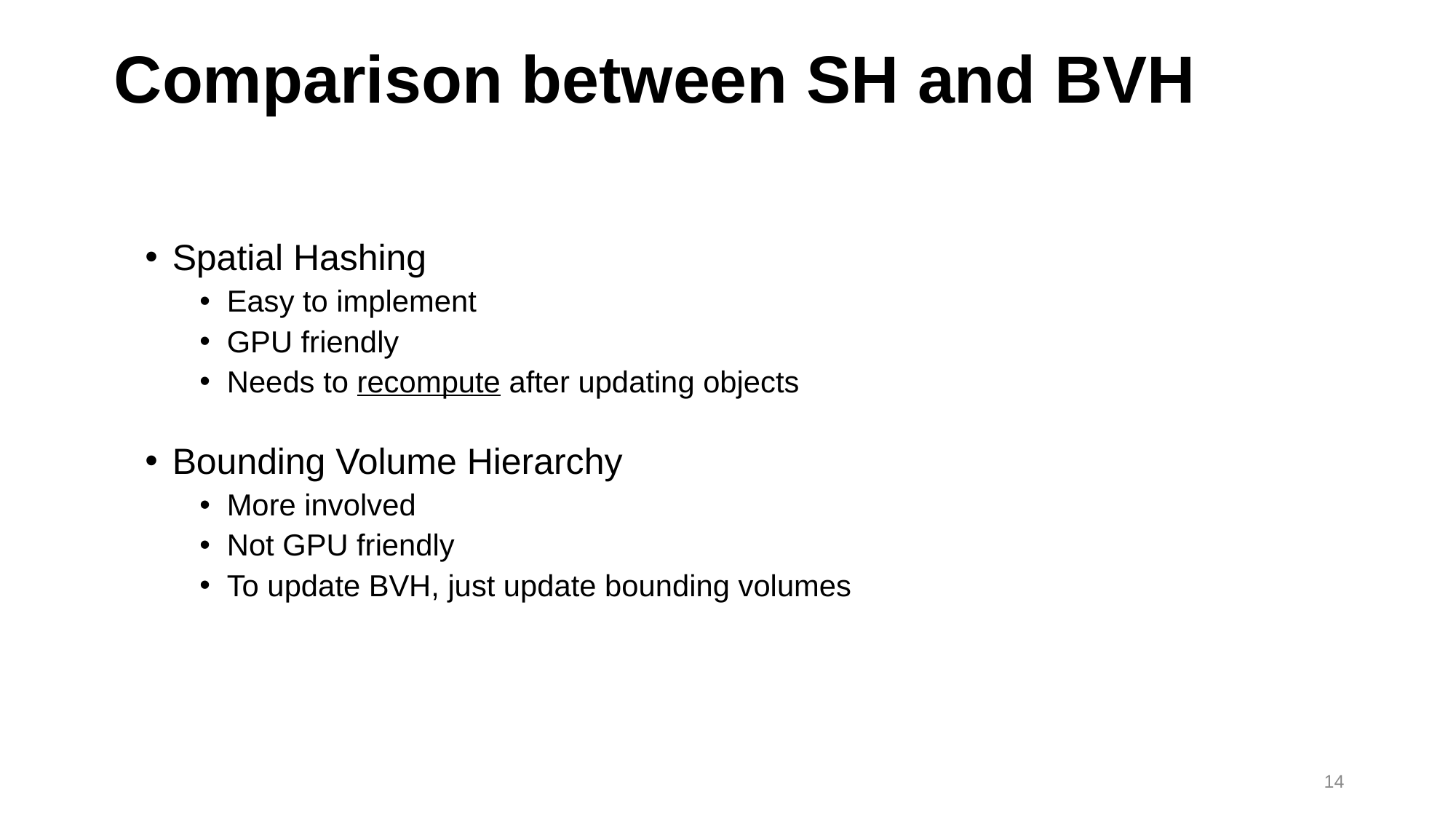

# Comparison between SH and BVH
Spatial Hashing
Easy to implement
GPU friendly
Needs to recompute after updating objects

Bounding Volume Hierarchy
More involved
Not GPU friendly
To update BVH, just update bounding volumes
14